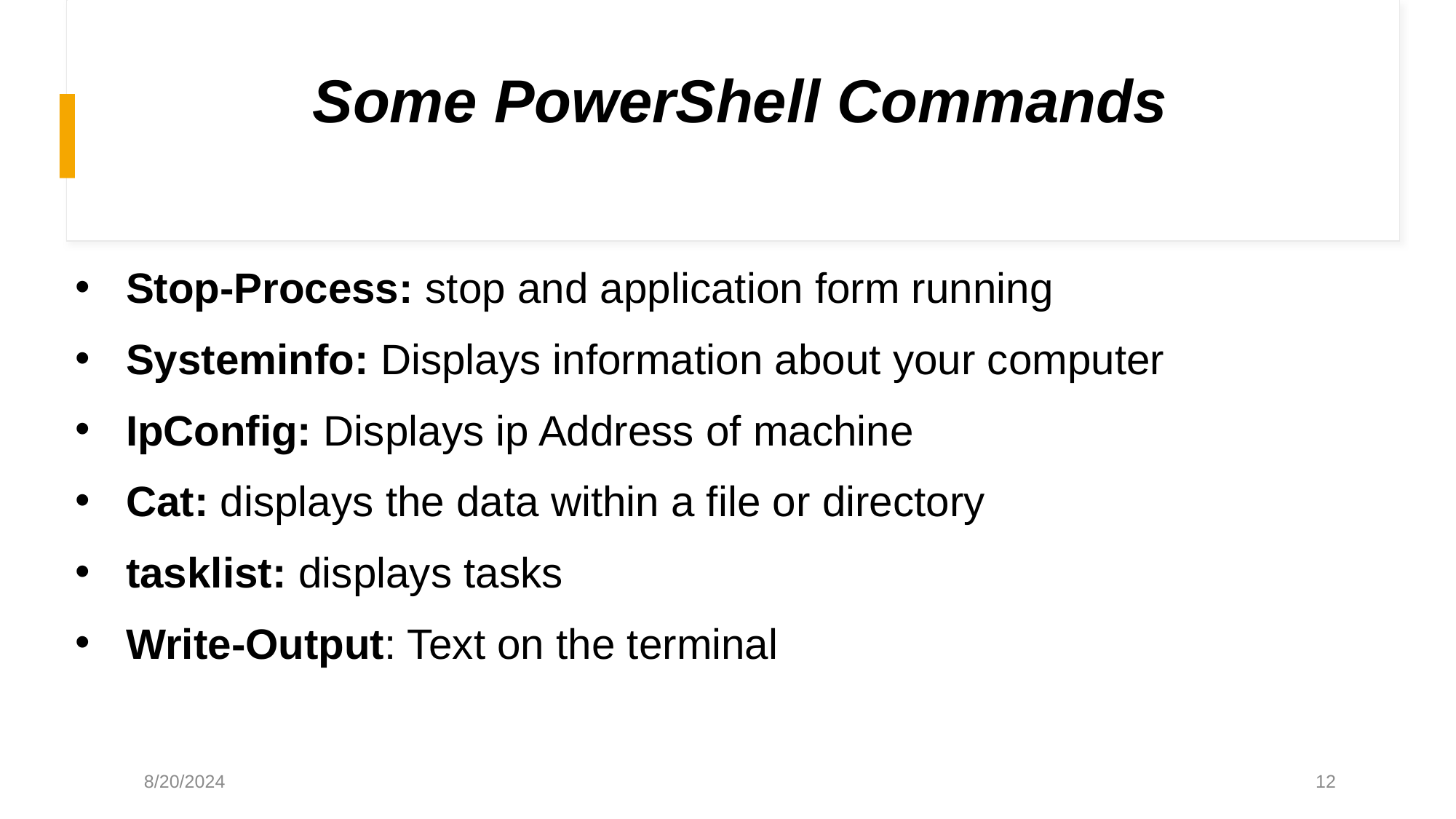

# Some PowerShell Commands

  Stop-Process: stop and application form running
  Systeminfo: Displays information about your computer
  IpConfig: Displays ip Address of machine
  Cat: displays the data within a file or directory
  tasklist: displays tasks
  Write-Output: Text on the terminal
8/20/2024

12